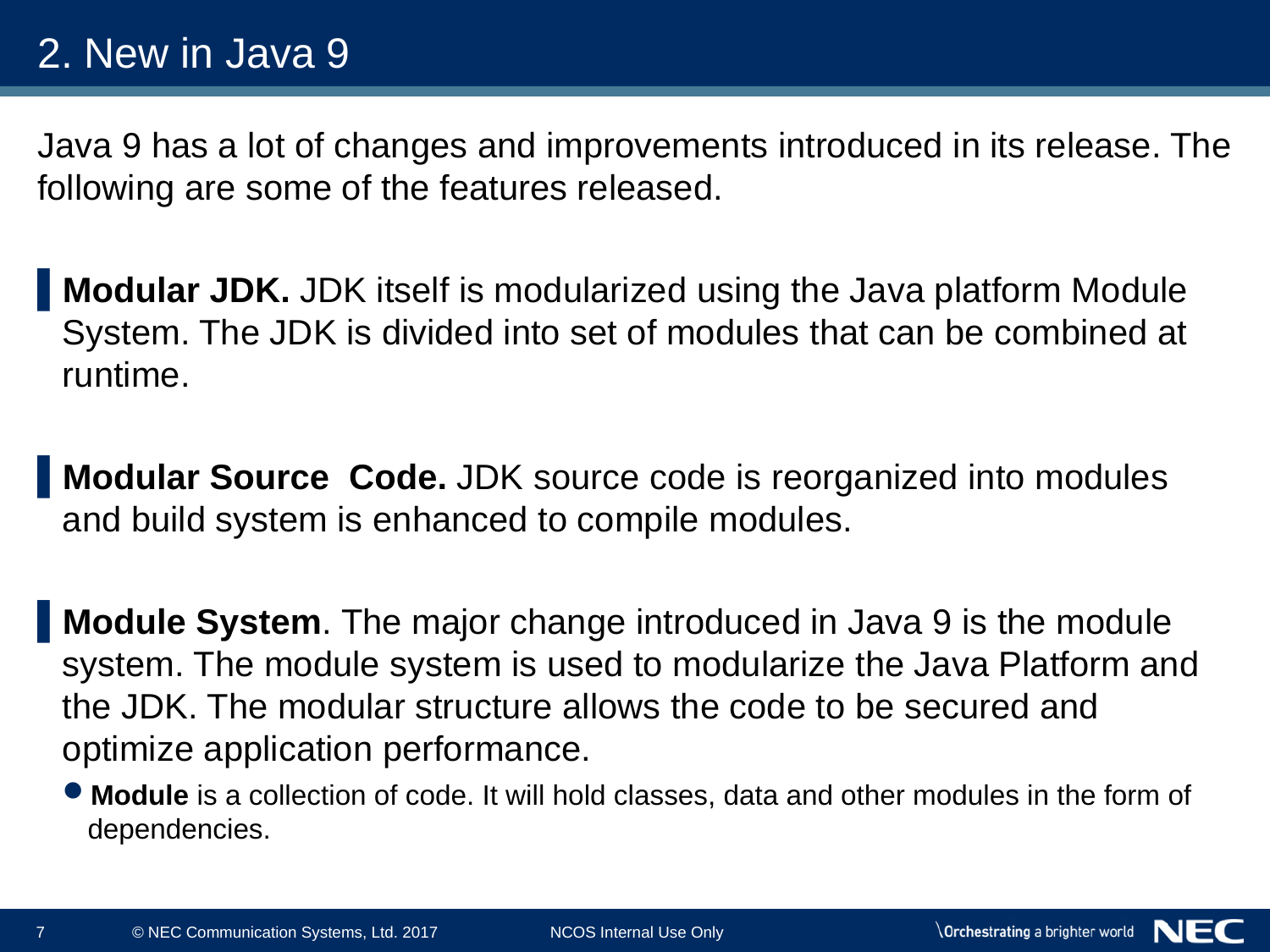

# 2. New in Java 9
Java 9 has a lot of changes and improvements introduced in its release. The following are some of the features released.

Modular JDK. JDK itself is modularized using the Java platform Module System. The JDK is divided into set of modules that can be combined at runtime.

Modular Source  Code. JDK source code is reorganized into modules and build system is enhanced to compile modules.

Module System. The major change introduced in Java 9 is the module system. The module system is used to modularize the Java Platform and the JDK. The modular structure allows the code to be secured and optimize application performance.
Module is a collection of code. It will hold classes, data and other modules in the form of dependencies.